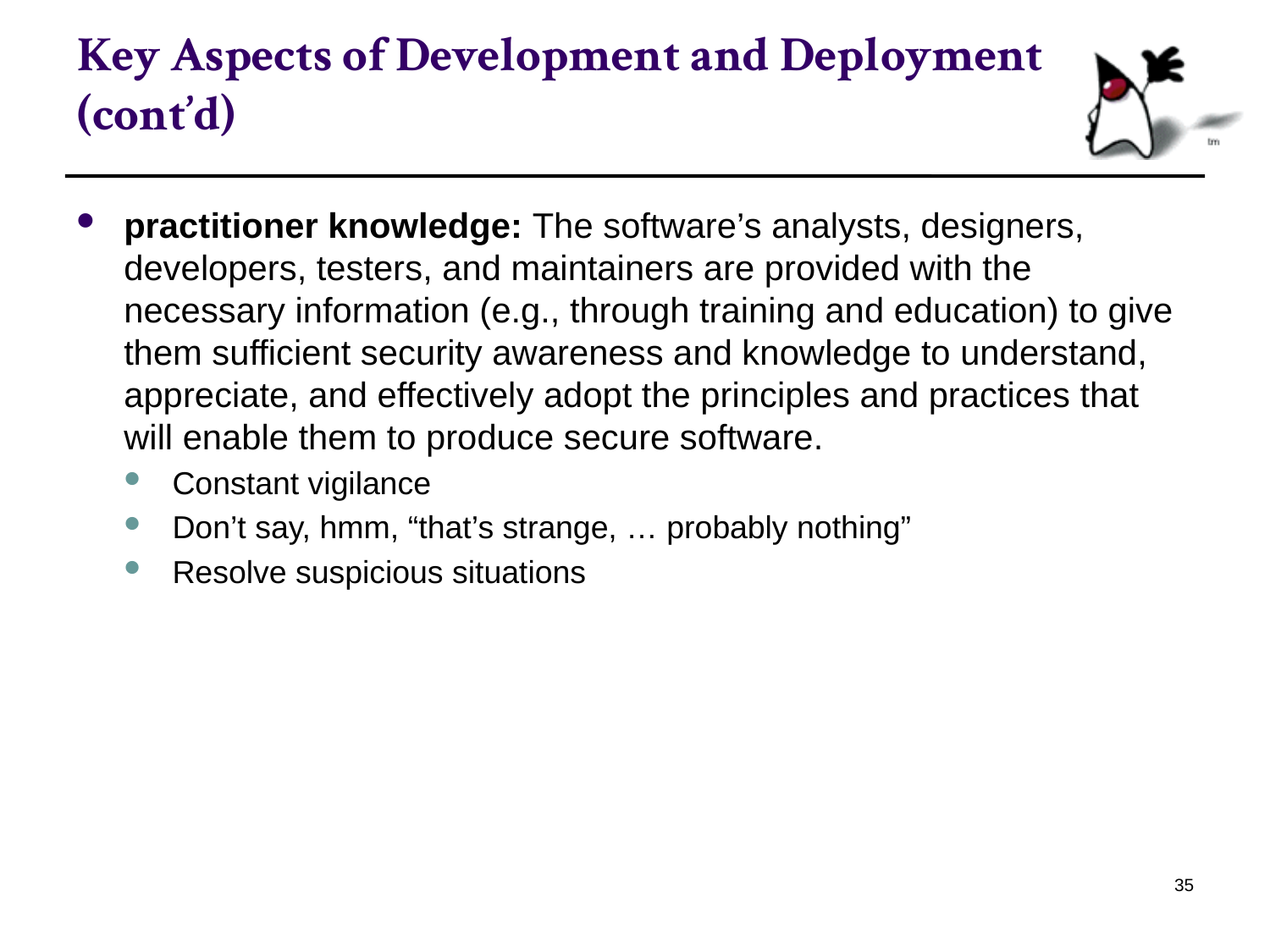

# Key Aspects of Development and Deployment (cont’d)
practitioner knowledge: The software’s analysts, designers, developers, testers, and maintainers are provided with the necessary information (e.g., through training and education) to give them sufficient security awareness and knowledge to understand, appreciate, and effectively adopt the principles and practices that will enable them to produce secure software.
Constant vigilance
Don’t say, hmm, “that’s strange, … probably nothing”
Resolve suspicious situations

35